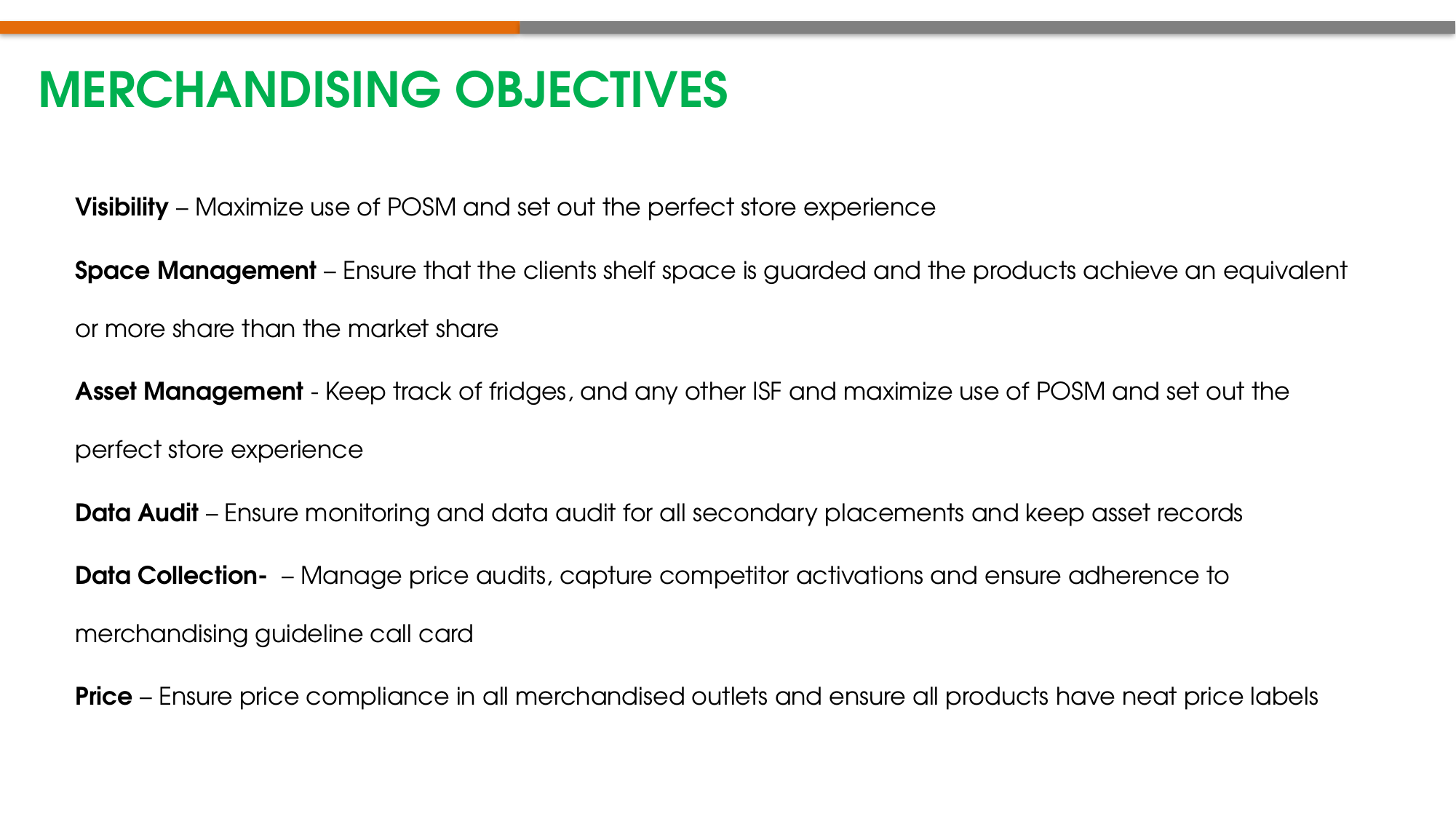

# MERCHANDISING OBJECTIVES
Visibility – Maximize use of POSM and set out the perfect store experience
Space Management – Ensure that the clients shelf space is guarded and the products achieve an equivalent or more share than the market share
Asset Management - Keep track of fridges, and any other ISF and maximize use of POSM and set out the perfect store experience
Data Audit – Ensure monitoring and data audit for all secondary placements and keep asset records
Data Collection-  – Manage price audits, capture competitor activations and ensure adherence to merchandising guideline call card
Price – Ensure price compliance in all merchandised outlets and ensure all products have neat price labels